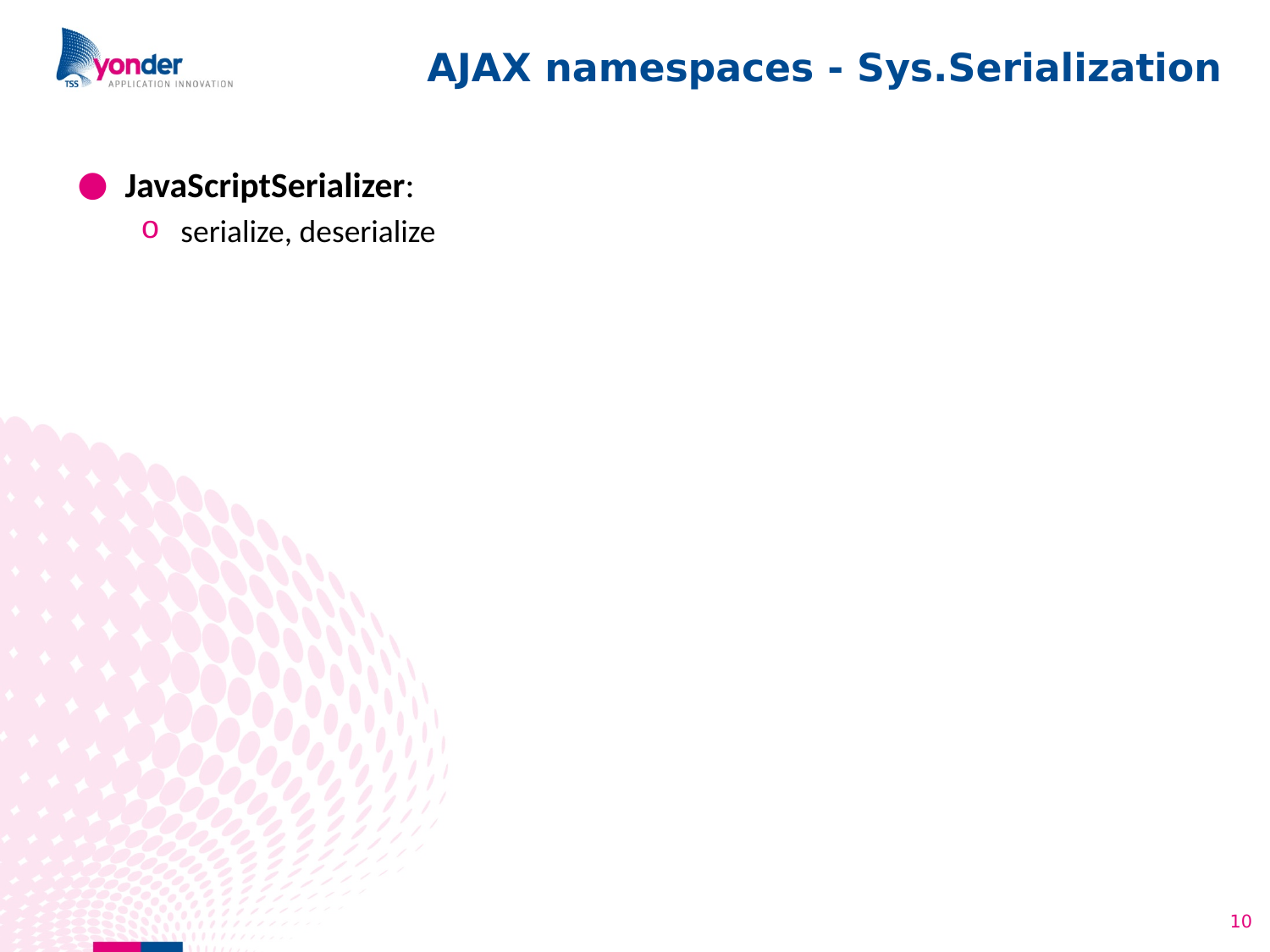

# AJAX namespaces - Sys.Serialization
JavaScriptSerializer:
serialize, deserialize

10